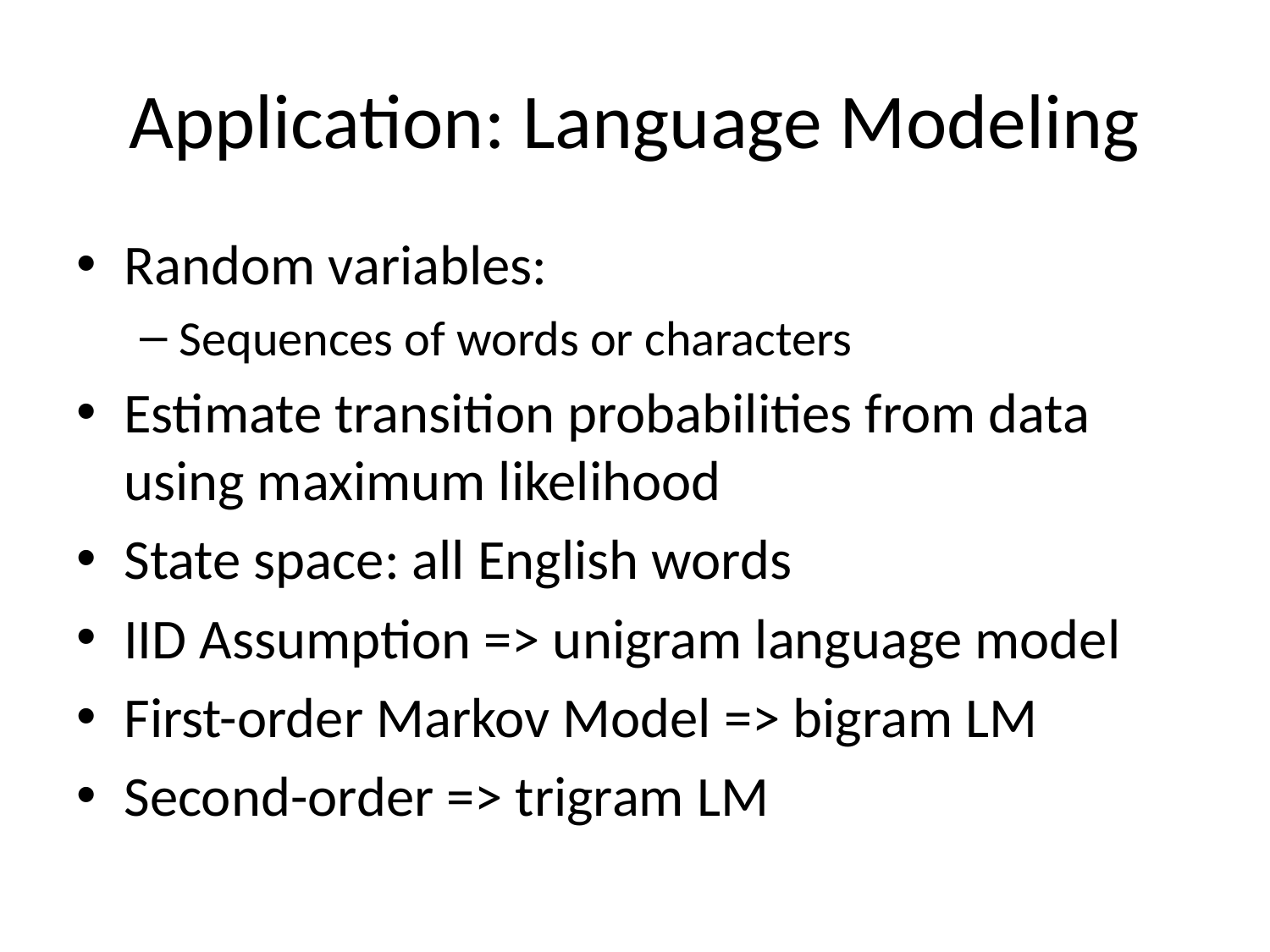

# Application: Language Modeling
Random variables:
Sequences of words or characters
Estimate transition probabilities from data using maximum likelihood
State space: all English words
IID Assumption => unigram language model
First-order Markov Model => bigram LM
Second-order => trigram LM